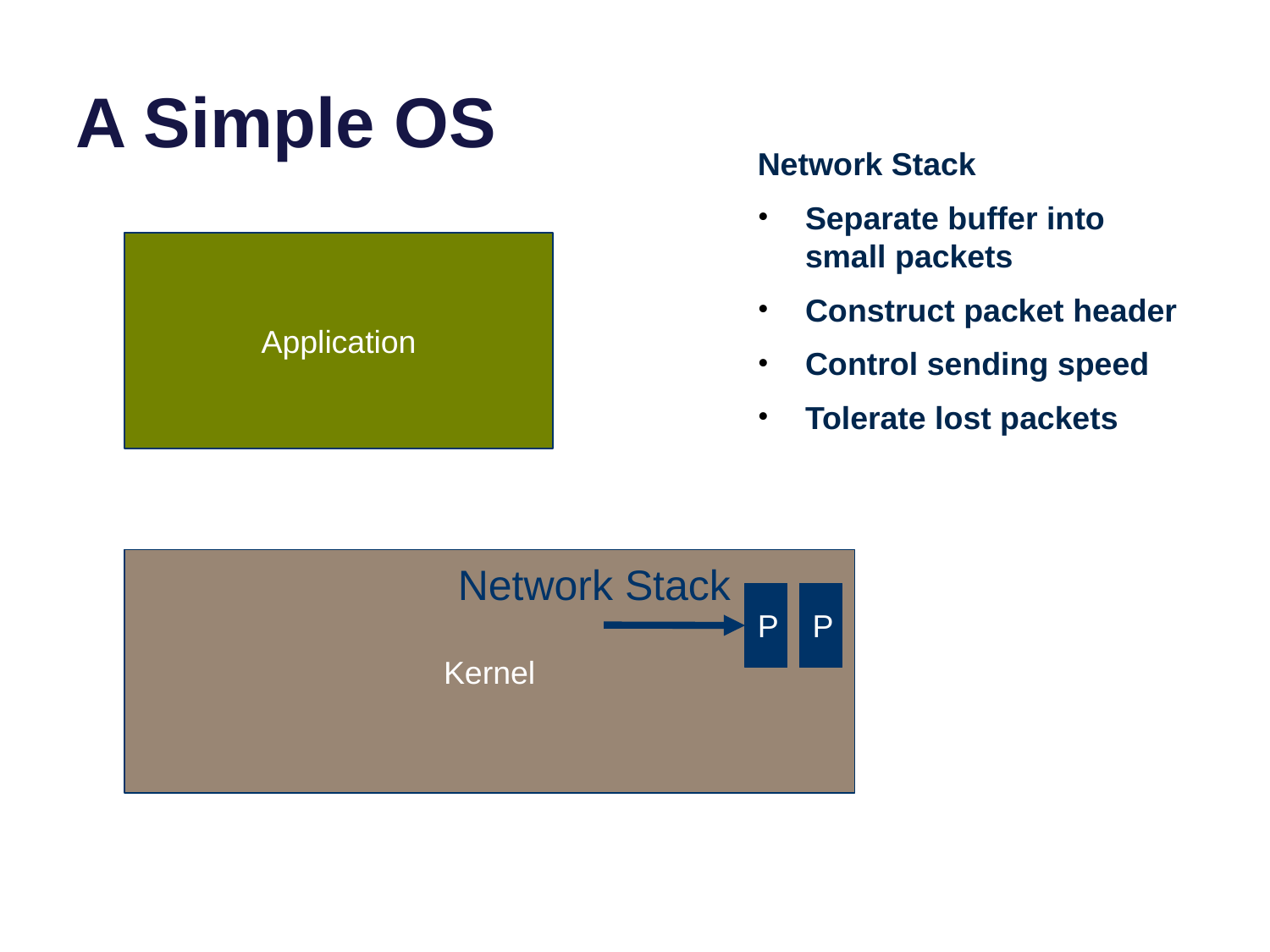

# A Simple OS
Network Stack
Separate buffer into small packets
Construct packet header
Control sending speed
Tolerate lost packets

Application
Kernel
Network Stack
P
P